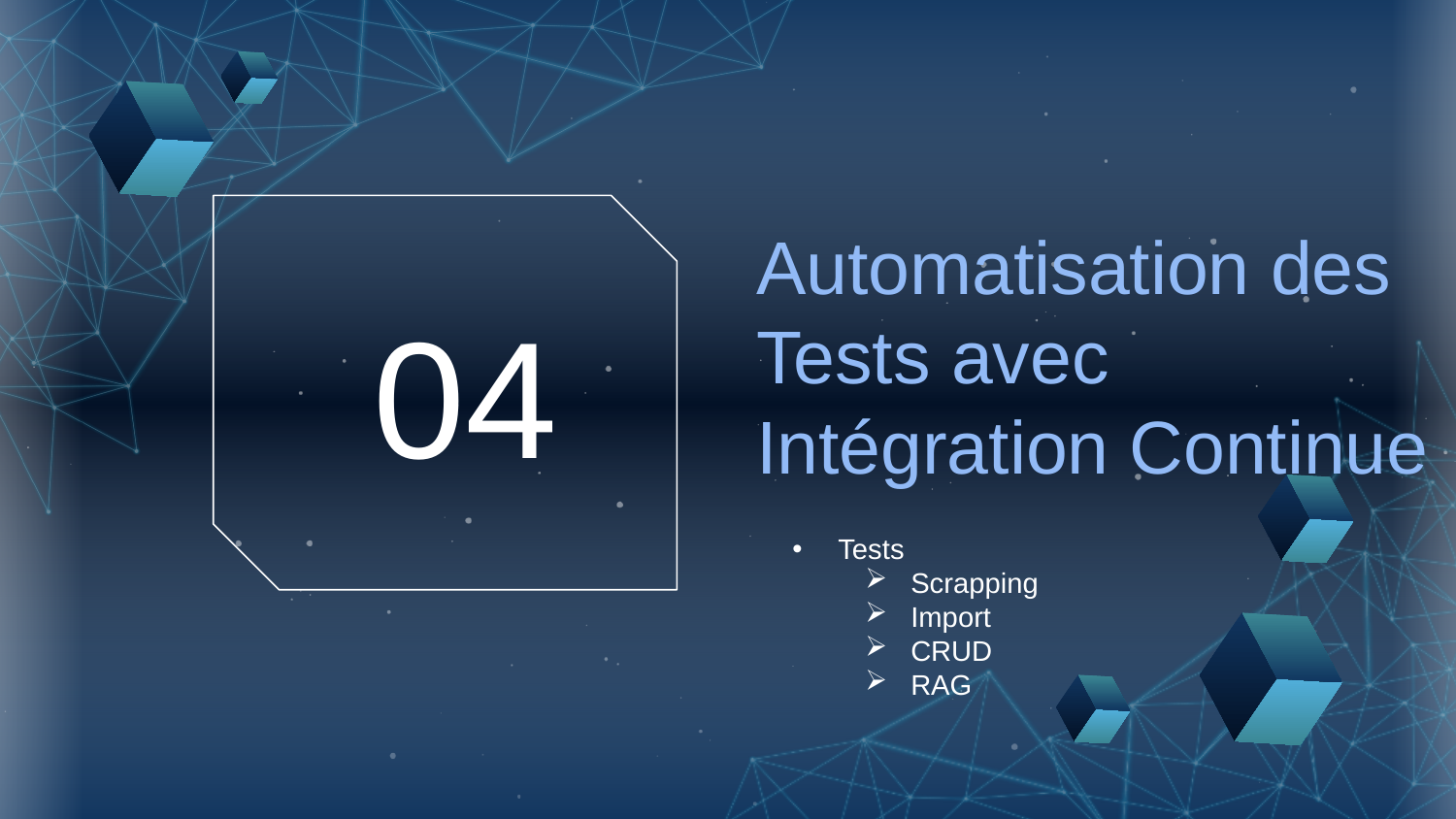

04
# Automatisation des Tests avec Intégration Continue

Tests
Scrapping
Import
CRUD
RAG